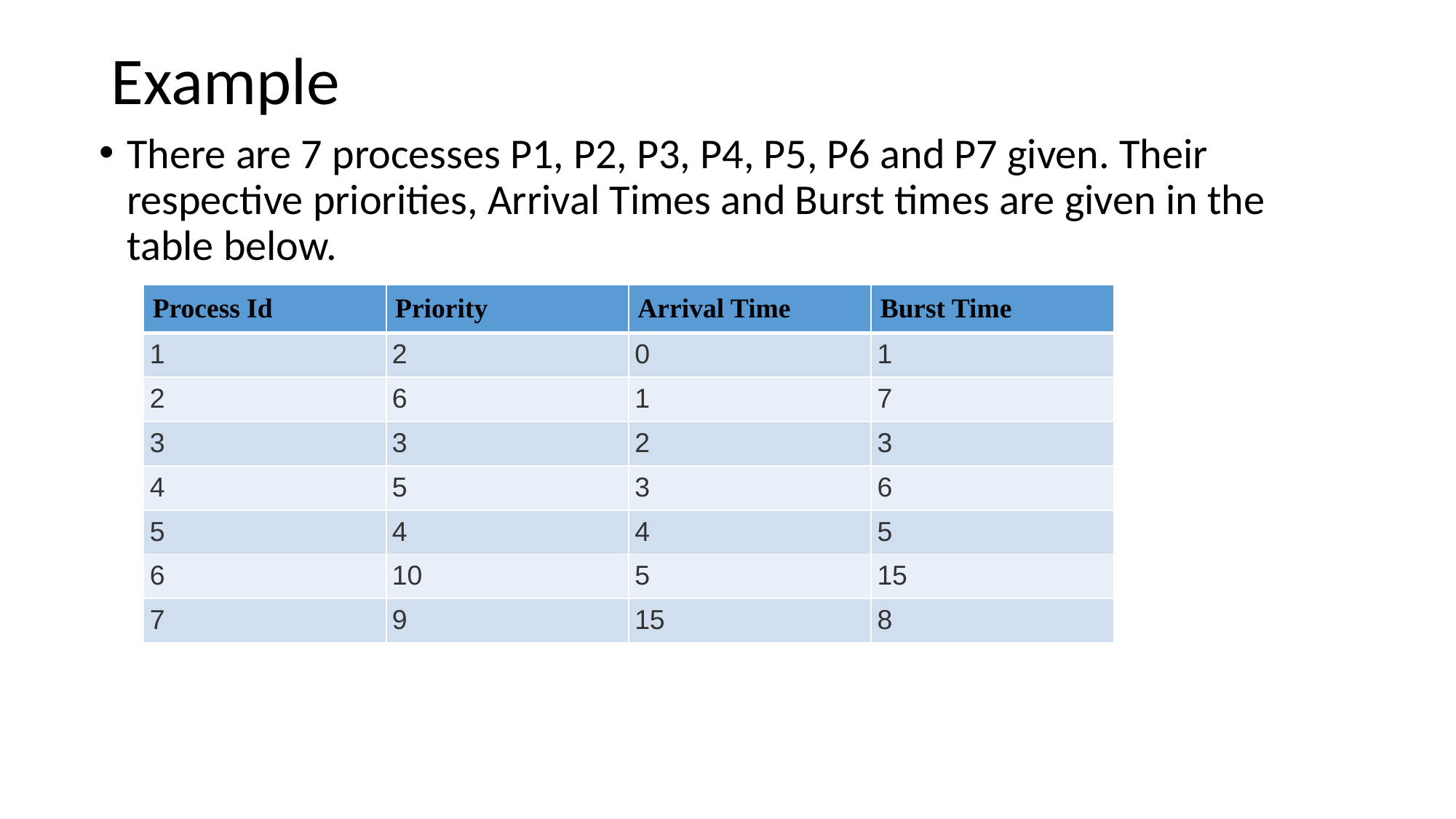

# Example
There are 7 processes P1, P2, P3, P4, P5, P6 and P7 given. Their respective priorities, Arrival Times and Burst times are given in the table below.
| Process Id | Priority | Arrival Time | Burst Time |
| --- | --- | --- | --- |
| 1 | 2 | 0 | 1 |
| 2 | 6 | 1 | 7 |
| 3 | 3 | 2 | 3 |
| 4 | 5 | 3 | 6 |
| 5 | 4 | 4 | 5 |
| 6 | 10 | 5 | 15 |
| 7 | 9 | 15 | 8 |